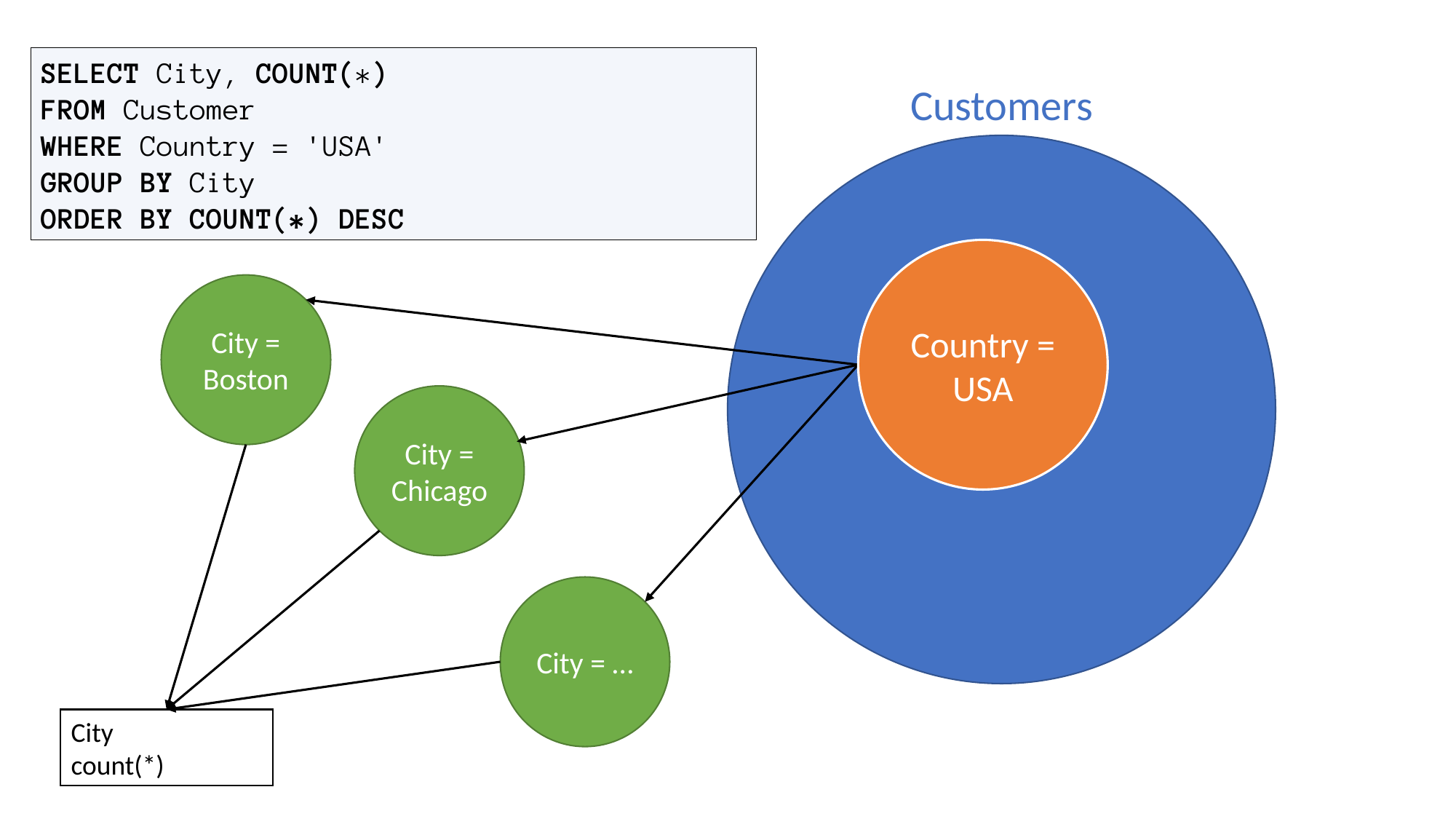

SELECT City, COUNT(*)
FROM Customer
WHERE Country = 'USA'
GROUP BY City
ORDER BY COUNT(*) DESC
Customers

Country = USA
City = Boston
City = Chicago
City = …
City
count(*)